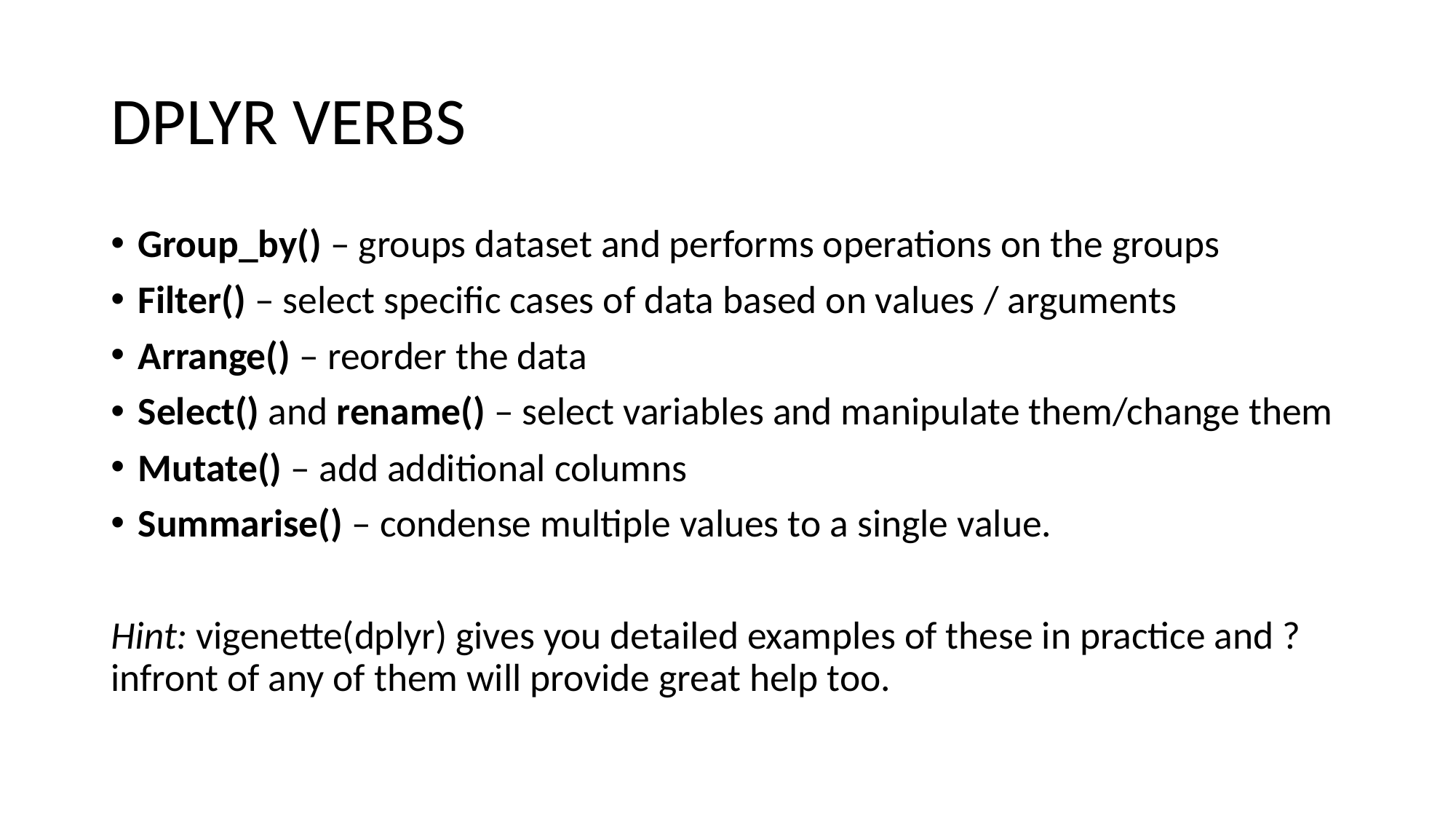

# DPLYR VERBS
Group_by() – groups dataset and performs operations on the groups
Filter() – select specific cases of data based on values / arguments
Arrange() – reorder the data
Select() and rename() – select variables and manipulate them/change them
Mutate() – add additional columns
Summarise() – condense multiple values to a single value.

Hint: vigenette(dplyr) gives you detailed examples of these in practice and ?infront of any of them will provide great help too.